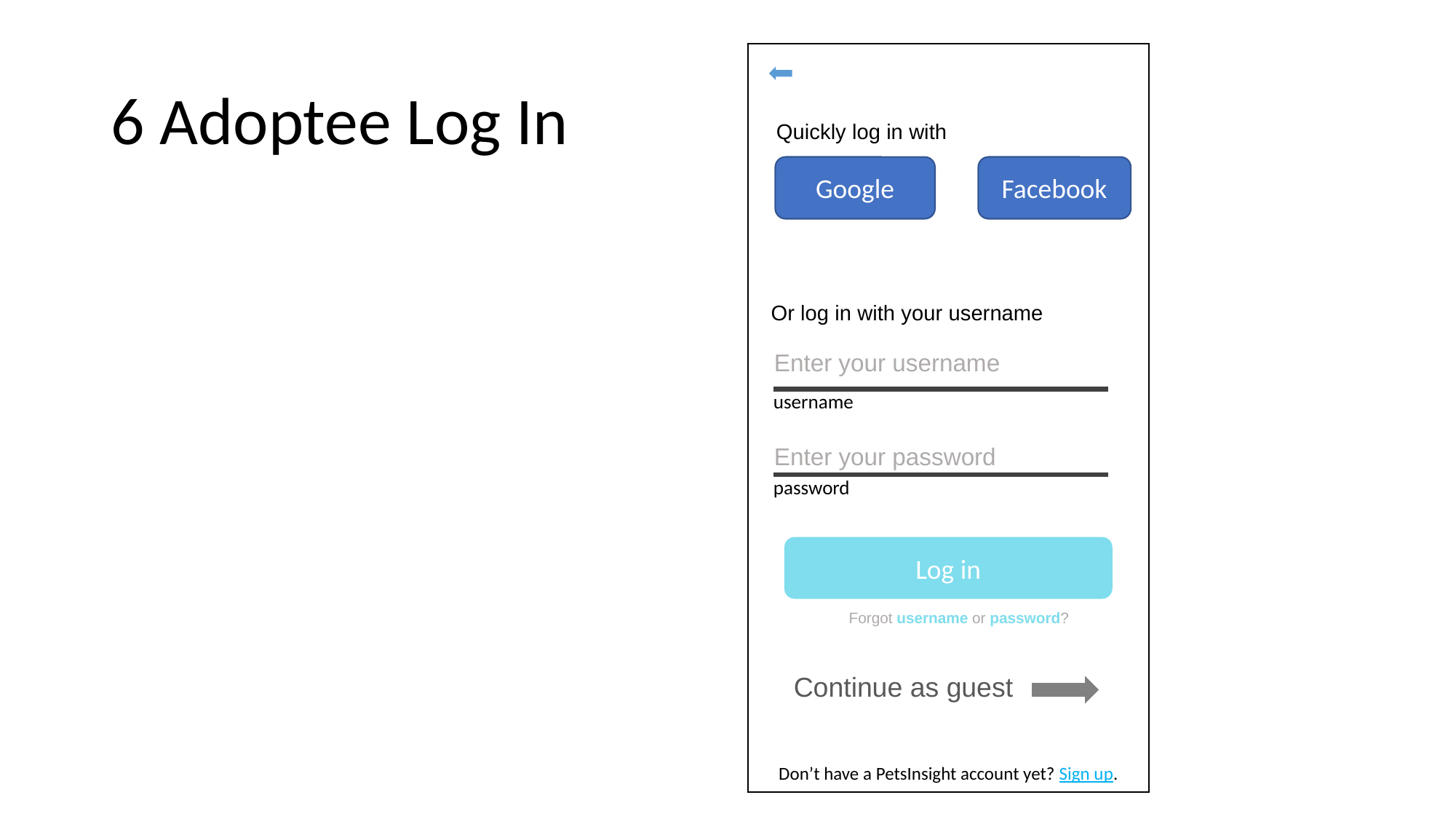

# 6 Adoptee Log In

Quickly log in with
Google
Facebook
Or log in with your username
Enter your username
username
Enter your password
password
Log in
Forgot username or password?
Continue as guest

Don’t have a PetsInsight account yet? Sign up.